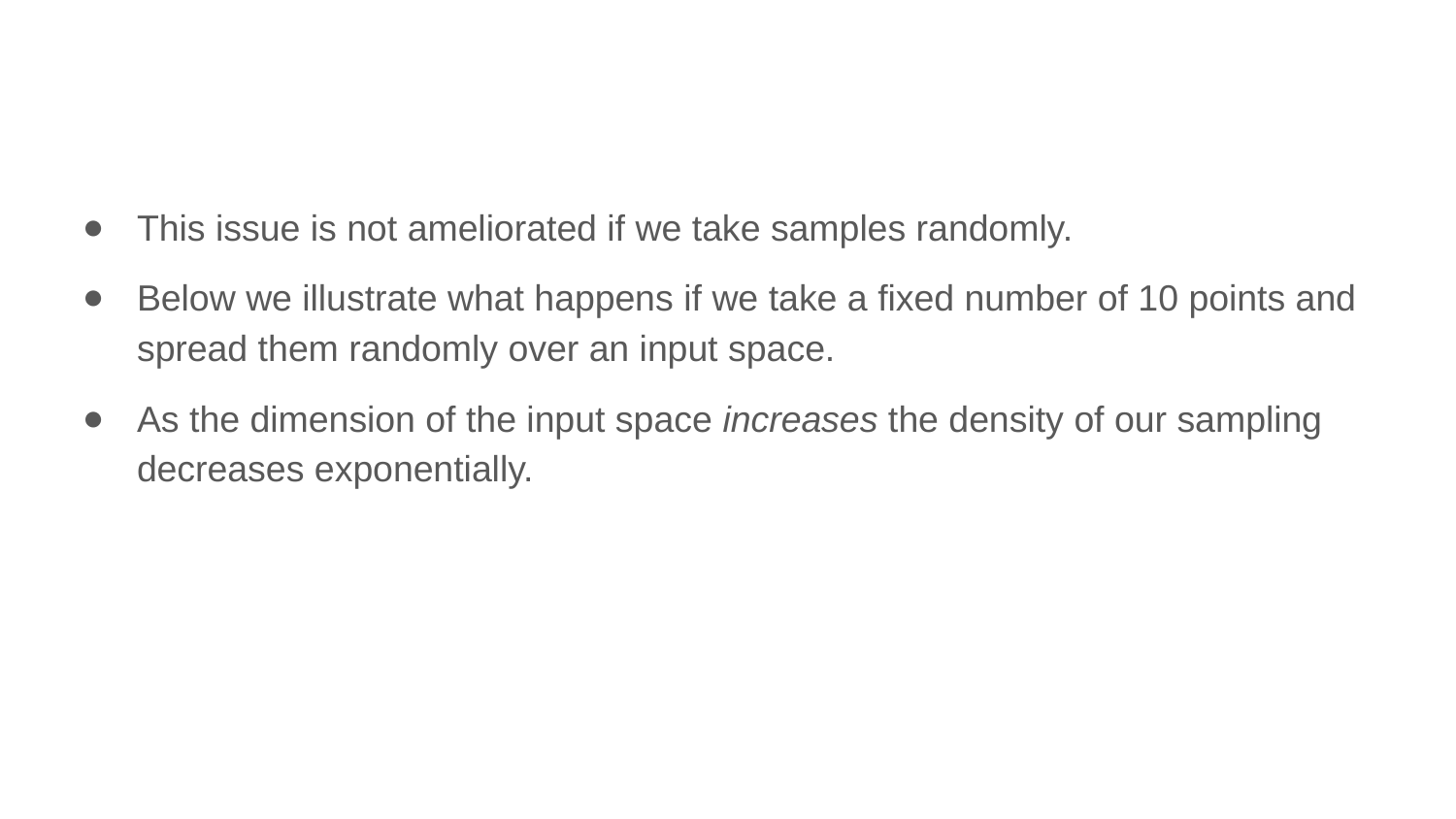

This issue is not ameliorated if we take samples randomly.
Below we illustrate what happens if we take a fixed number of 10 points and spread them randomly over an input space.
As the dimension of the input space increases the density of our sampling decreases exponentially.